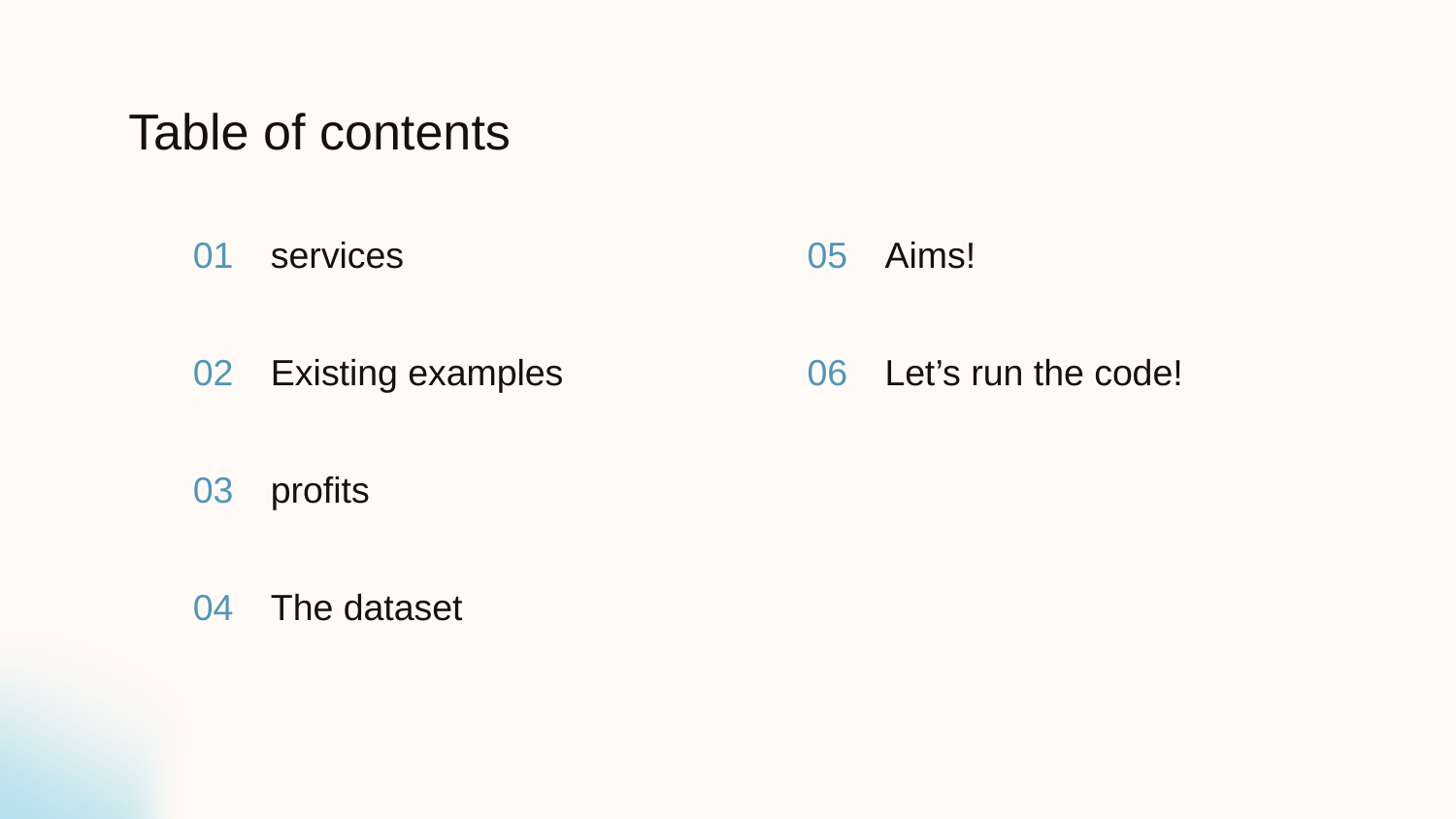

Table of contents
# 01
services
05
Aims!
Let’s run the code!
06
02
Existing examples
profits
03
The dataset
04